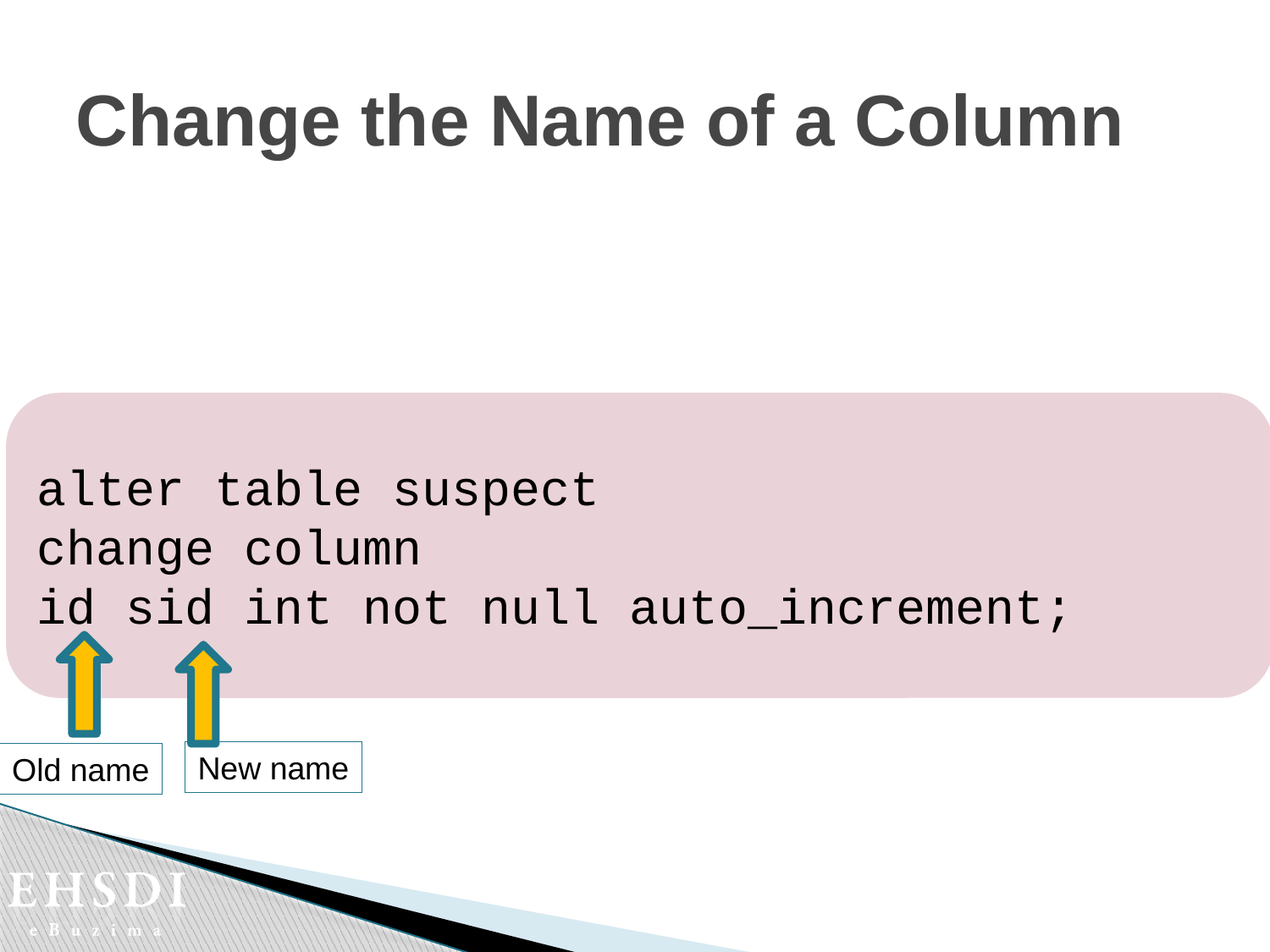

# Change the Name of a Column

alter table suspect
change column
id sid int not null auto_increment;

New name
Old name